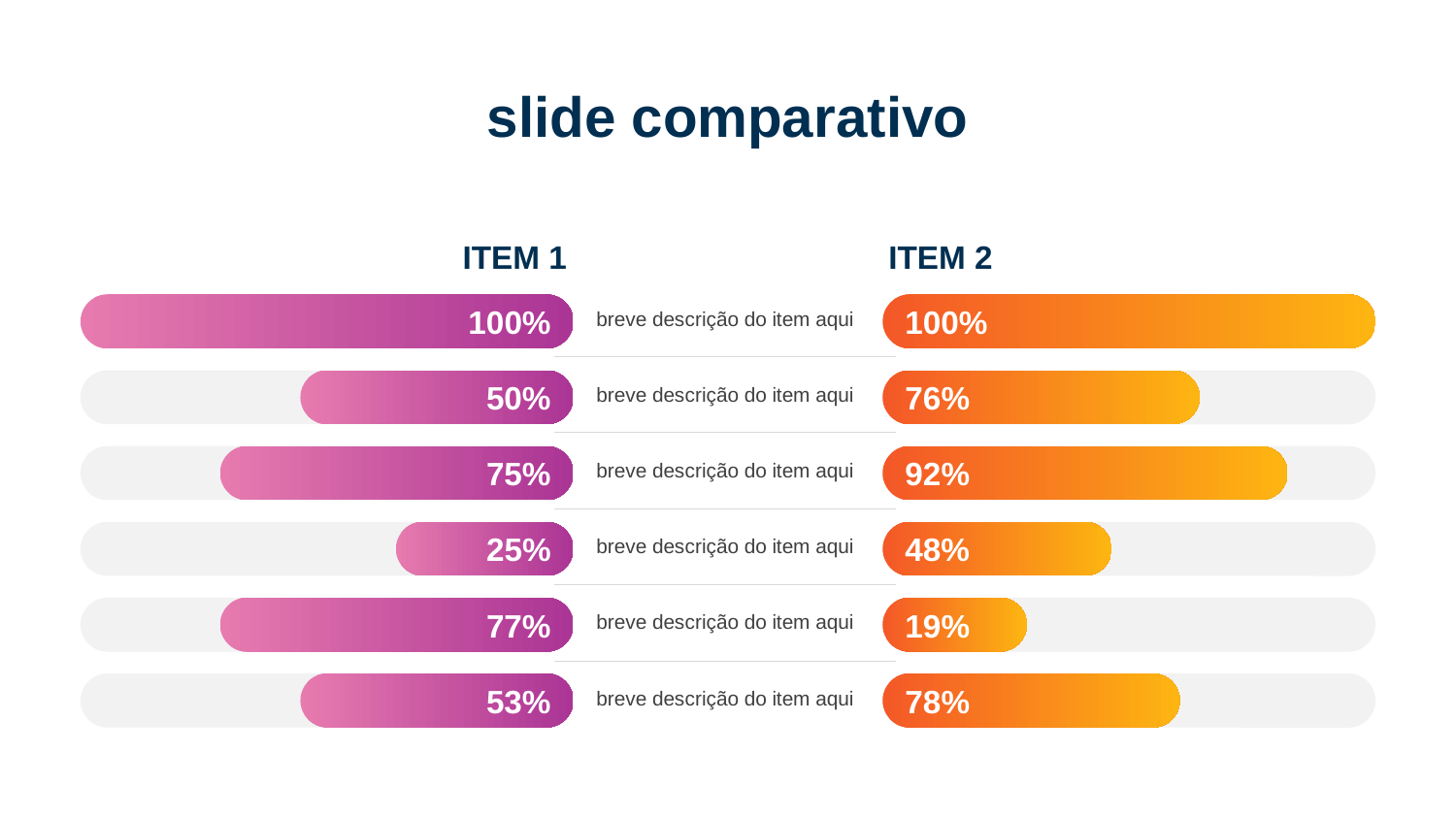

# slide comparativo
ITEM 1
ITEM 2
100%
100%
breve descrição do item aqui
breve descrição do item aqui
breve descrição do item aqui
breve descrição do item aqui
breve descrição do item aqui
breve descrição do item aqui

50%

76%

75%

92%

25%

48%

77%

19%

53%

78%